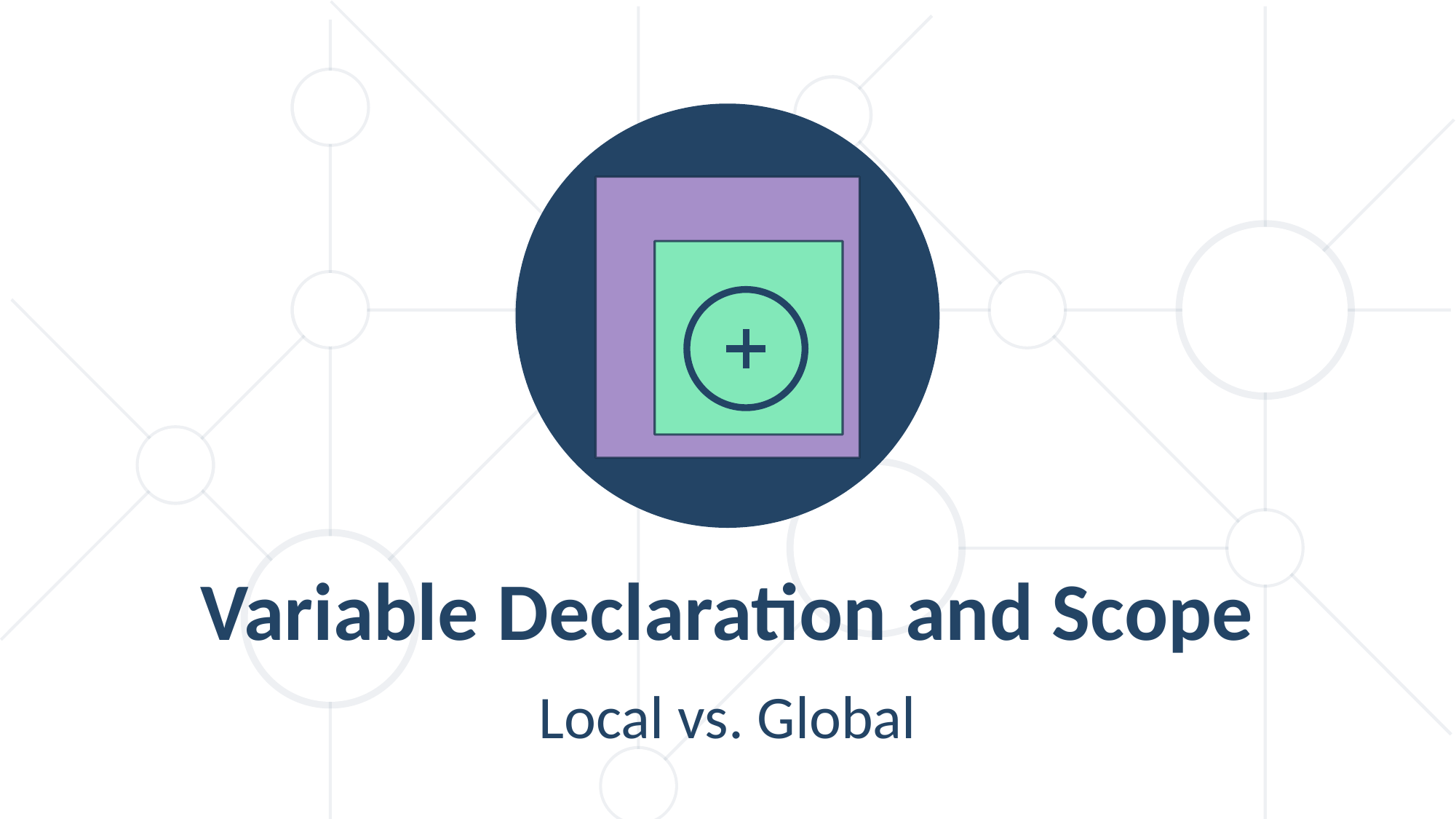

Variable Declaration and Scope
Local vs. Global